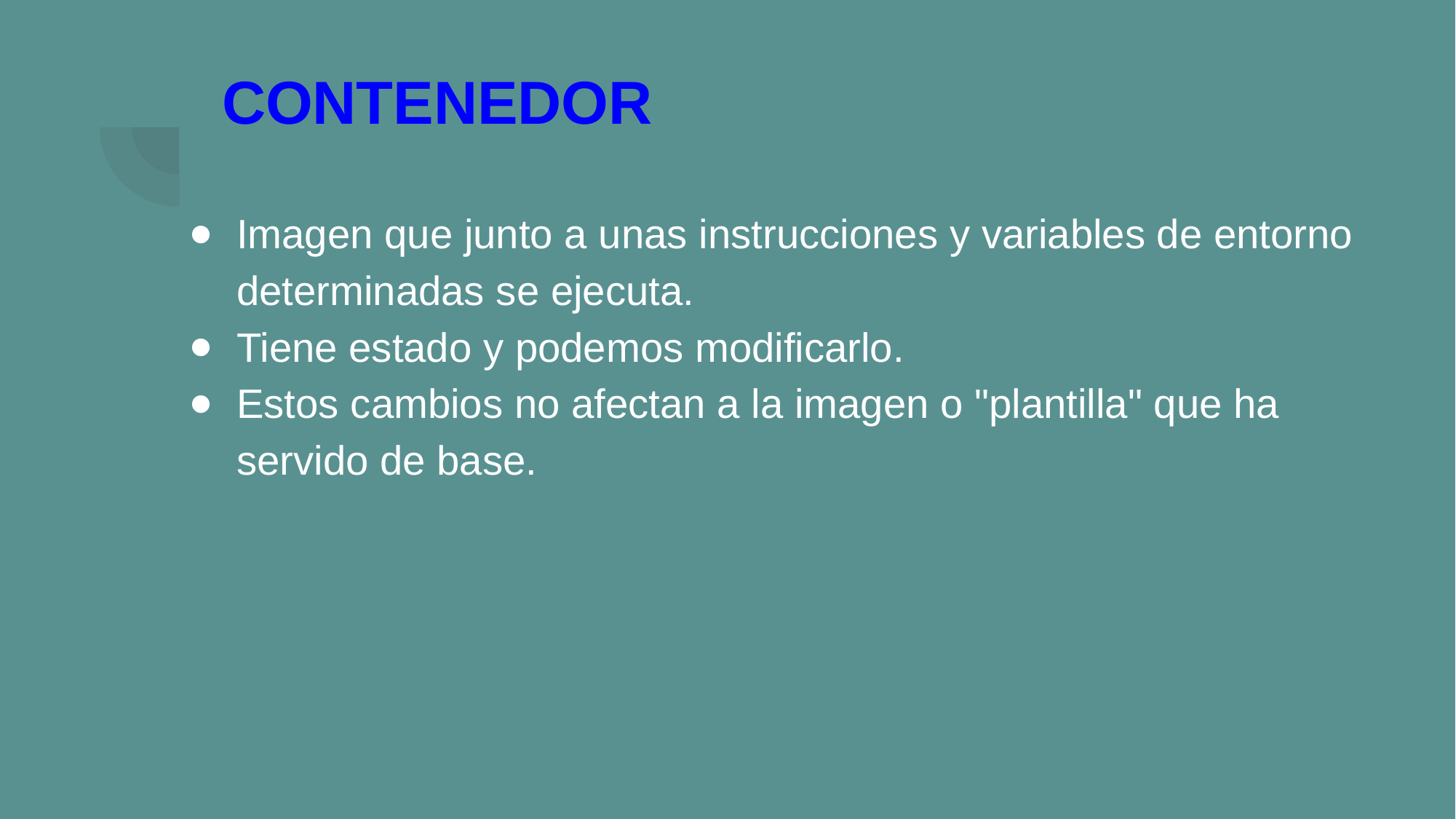

# CONTENEDOR
Imagen que junto a unas instrucciones y variables de entorno determinadas se ejecuta.
Tiene estado y podemos modificarlo.
Estos cambios no afectan a la imagen o "plantilla" que ha servido de base.